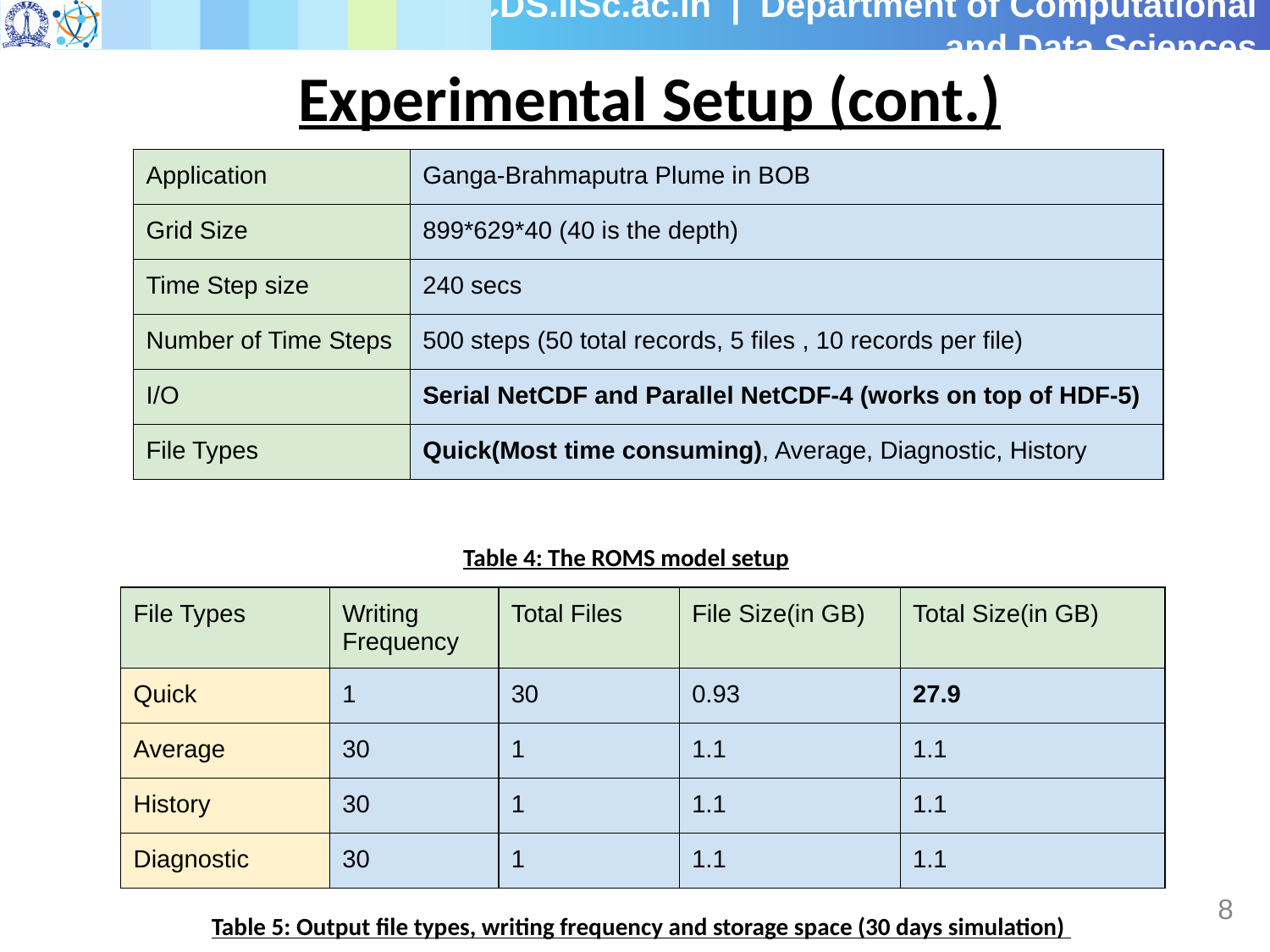

Experimental Setup (cont.)

| Application | Ganga-Brahmaputra Plume in BOB |
| --- | --- |
| Grid Size | 899\*629\*40 (40 is the depth) |
| Time Step size | 240 secs |
| Number of Time Steps | 500 steps (50 total records, 5 files , 10 records per file) |
| I/O | Serial NetCDF and Parallel NetCDF-4 (works on top of HDF-5) |
| File Types | Quick(Most time consuming), Average, Diagnostic, History |
Table 4: The ROMS model setup
| File Types | Writing Frequency | Total Files | File Size(in GB) | Total Size(in GB) |
| --- | --- | --- | --- | --- |
| Quick | 1 | 30 | 0.93 | 27.9 |
| Average | 30 | 1 | 1.1 | 1.1 |
| History | 30 | 1 | 1.1 | 1.1 |
| Diagnostic | 30 | 1 | 1.1 | 1.1 |
8
Table 5: Output file types, writing frequency and storage space (30 days simulation)